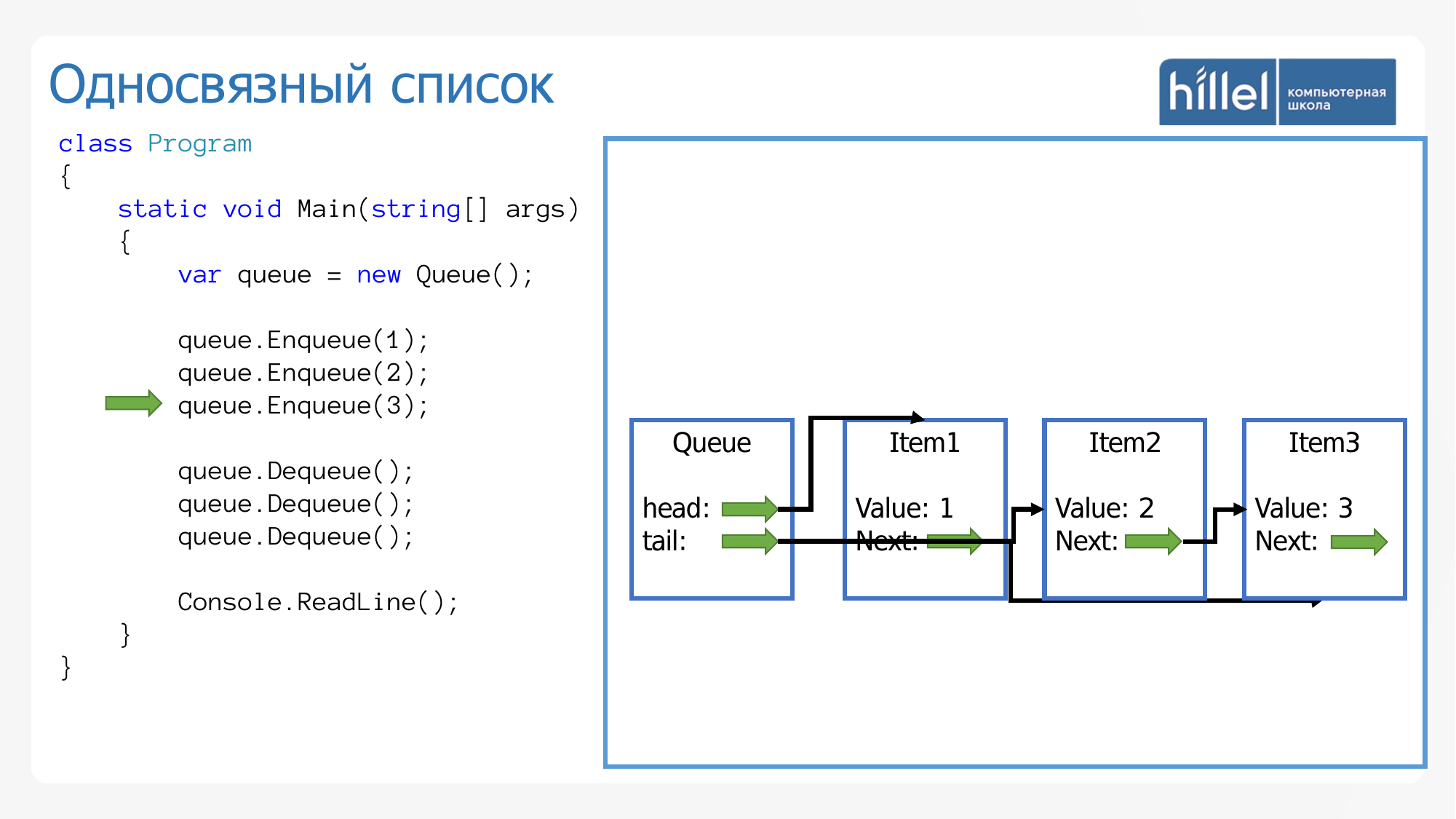

Односвязный список
class Program
{
    static void Main(string[] args)
    {
        var queue = new Queue();

        queue.Enqueue(1);
        queue.Enqueue(2);
        queue.Enqueue(3);

        queue.Dequeue();
        queue.Dequeue();
        queue.Dequeue();

        Console.ReadLine();
    }
}

Item1

Value: 1
Next:
Item2

Value: 2
Next:
Item3

Value: 3
Next:
Queue

head:
tail: